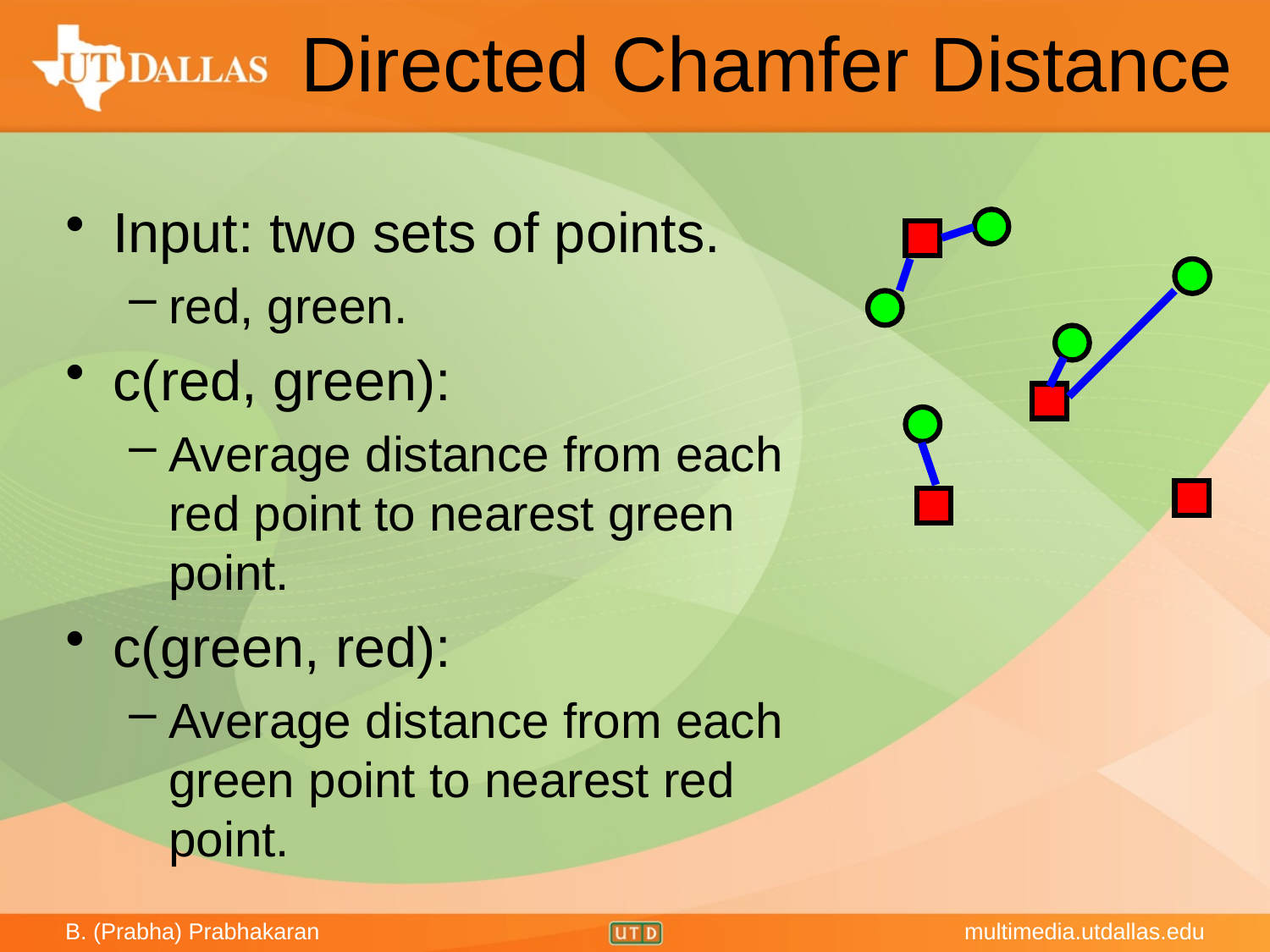

Directed Chamfer Distance
Input: two sets of points.
red, green.
c(red, green):
Average distance from each red point to nearest green point.
c(green, red):
Average distance from each green point to nearest red point.